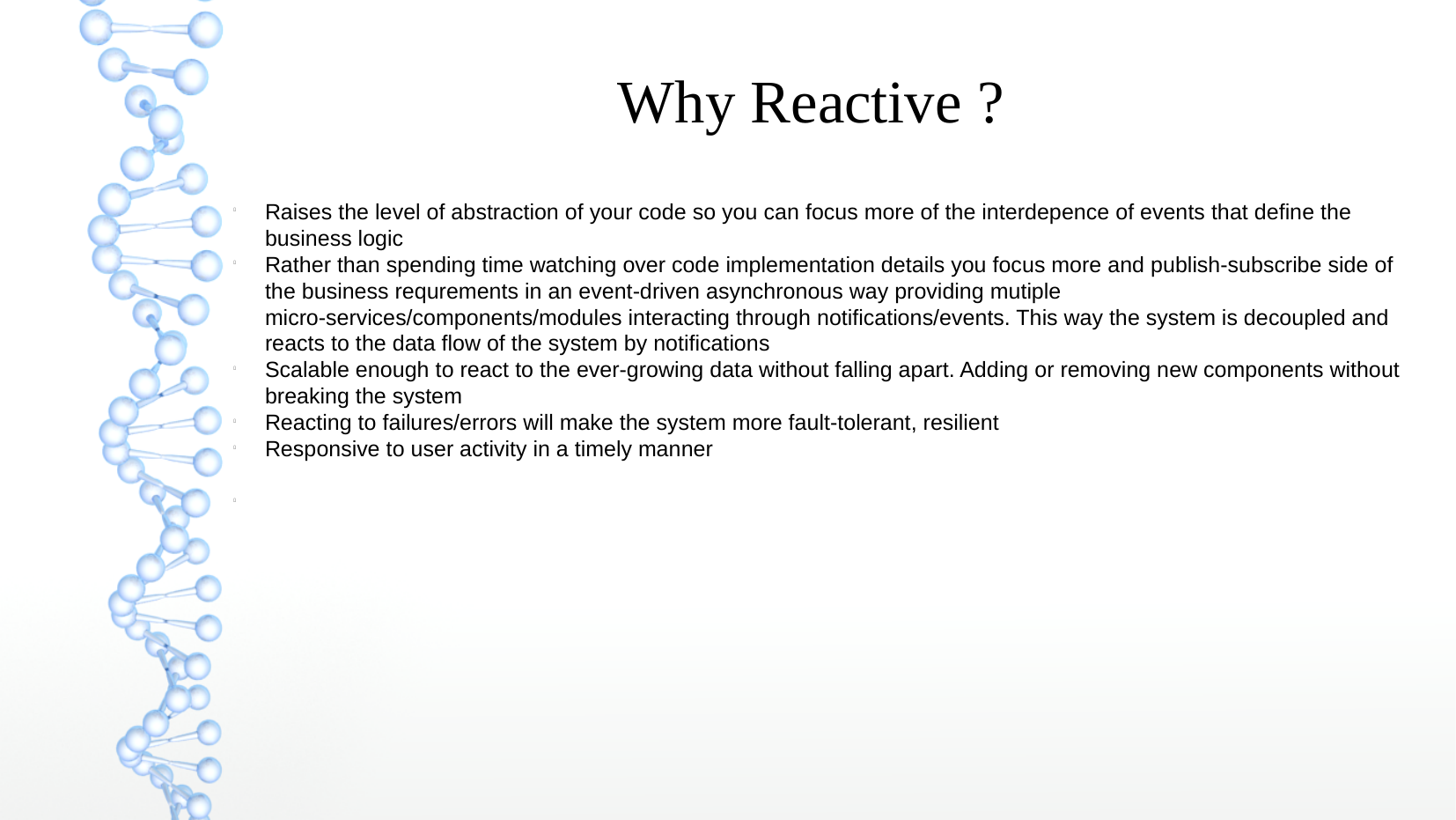

Why Reactive ?
Raises the level of abstraction of your code so you can focus more of the interdepence of events that define the business logic
Rather than spending time watching over code implementation details you focus more and publish-subscribe side of the business requrements in an event-driven asynchronous way providing mutiple micro-services/components/modules interacting through notifications/events. This way the system is decoupled and reacts to the data flow of the system by notifications
Scalable enough to react to the ever-growing data without falling apart. Adding or removing new components without breaking the system
Reacting to failures/errors will make the system more fault-tolerant, resilient
Responsive to user activity in a timely manner